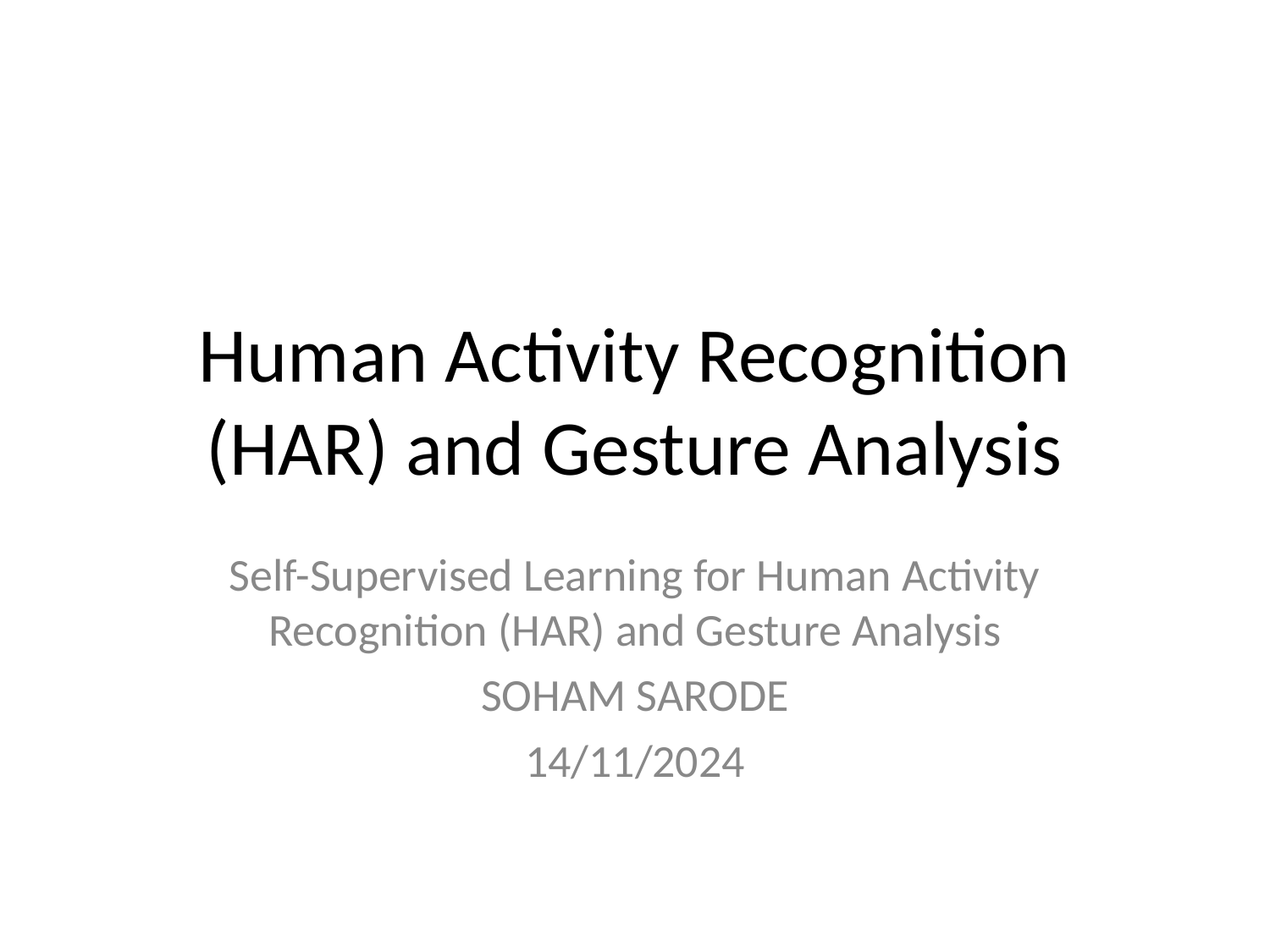

# Human Activity Recognition (HAR) and Gesture Analysis
Self-Supervised Learning for Human Activity Recognition (HAR) and Gesture Analysis
SOHAM SARODE
14/11/2024